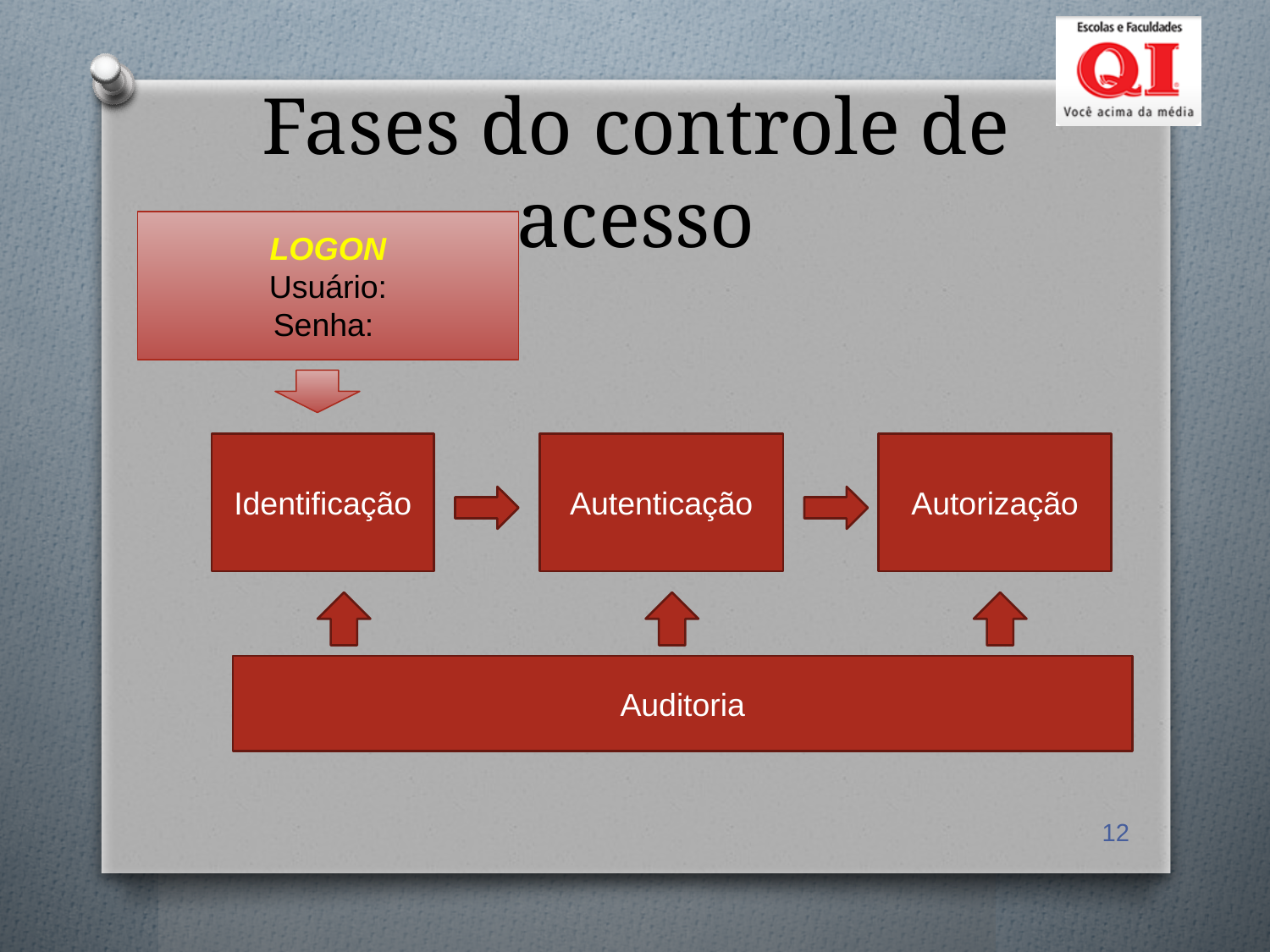

# Fases do controle de acesso
LOGON
Usuário:
Senha:

Identificação
Autenticação
Autorização

Auditoria
12